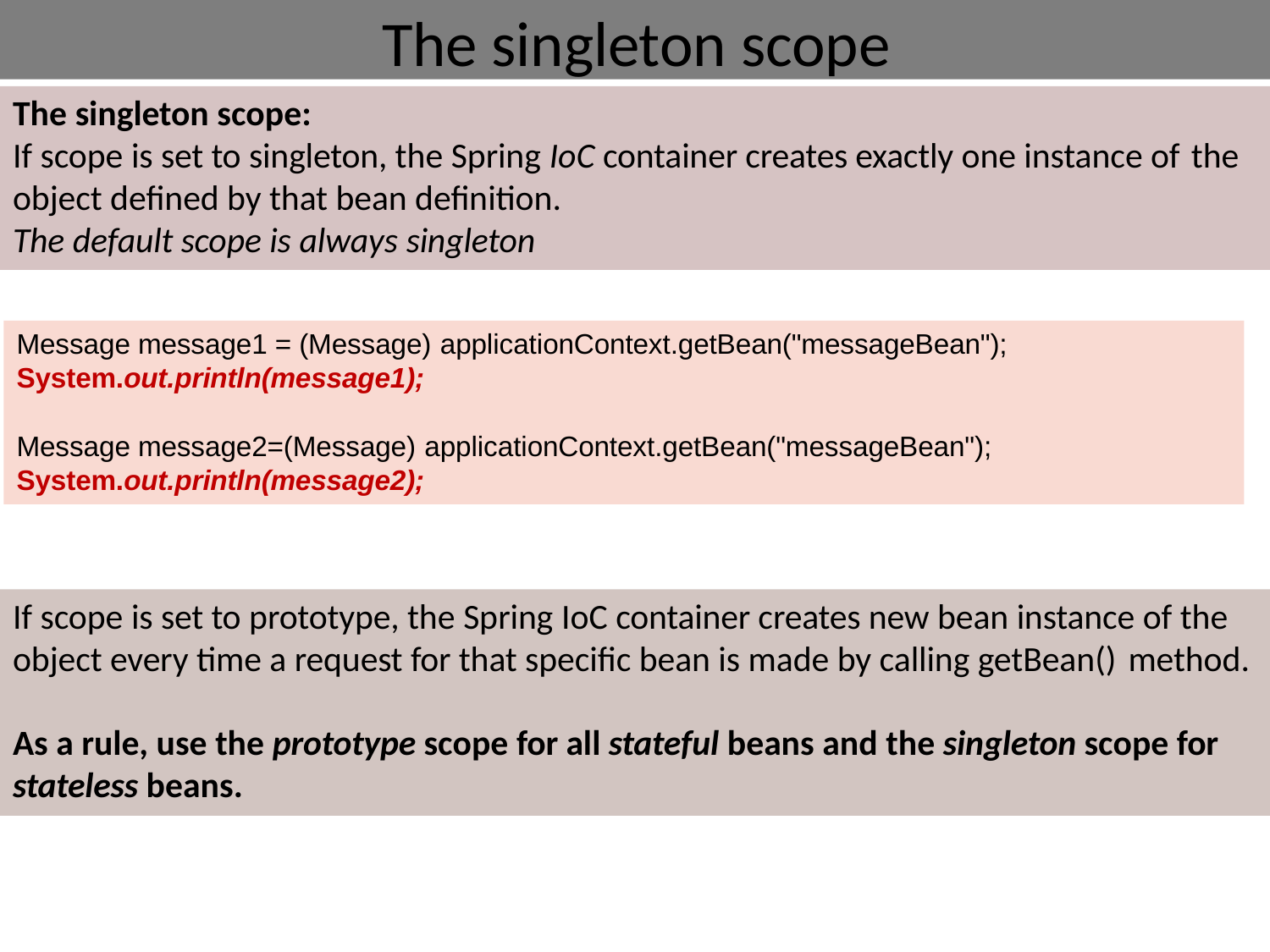

# The singleton scope

The singleton scope:
If scope is set to singleton, the Spring IoC container creates exactly one instance of the
object defined by that bean definition.
The default scope is always singleton

Message message1 = (Message) applicationContext.getBean("messageBean");
System.out.println(message1);

Message message2=(Message) applicationContext.getBean("messageBean");
System.out.println(message2);

If scope is set to prototype, the Spring IoC container creates new bean instance of the  object every time a request for that specific bean is made by calling getBean() method.

As a rule, use the prototype scope for all stateful beans and the singleton scope for
stateless beans.